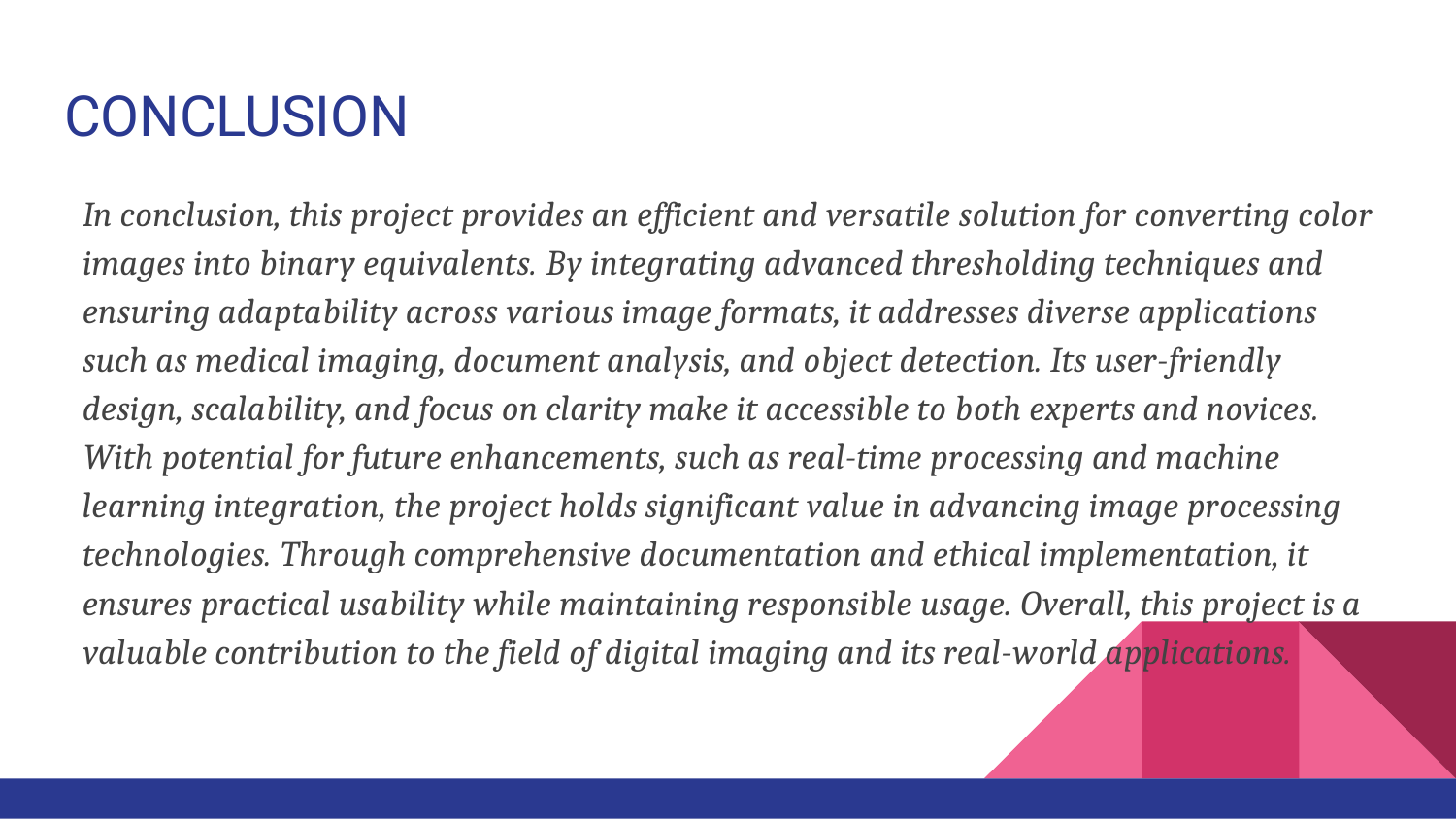

# CONCLUSION
In conclusion, this project provides an efficient and versatile solution for converting color images into binary equivalents. By integrating advanced thresholding techniques and ensuring adaptability across various image formats, it addresses diverse applications such as medical imaging, document analysis, and object detection. Its user-friendly design, scalability, and focus on clarity make it accessible to both experts and novices. With potential for future enhancements, such as real-time processing and machine learning integration, the project holds significant value in advancing image processing technologies. Through comprehensive documentation and ethical implementation, it ensures practical usability while maintaining responsible usage. Overall, this project is a valuable contribution to the field of digital imaging and its real-world applications.